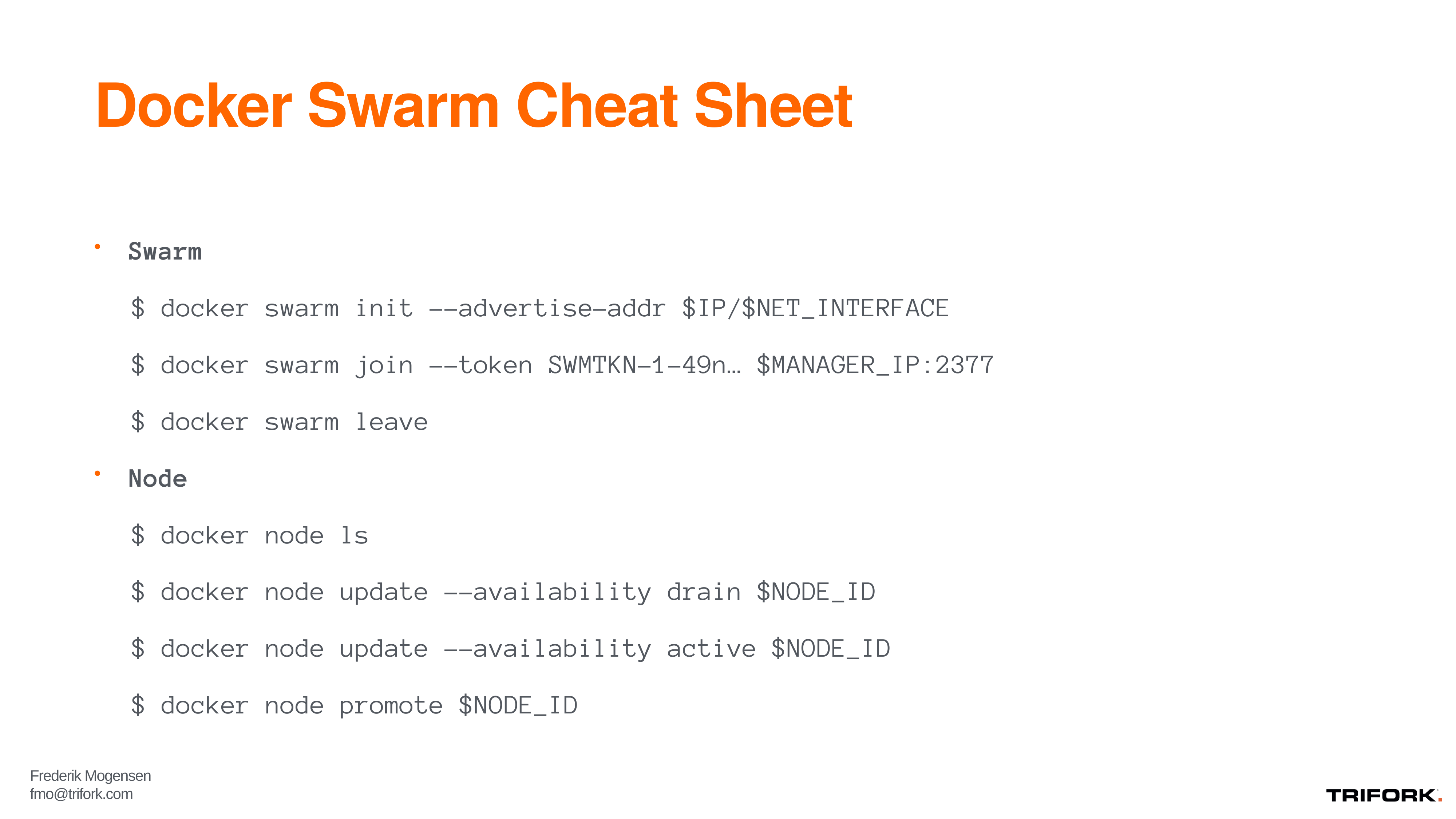

# Docker Swarm Cheat Sheet
Swarm
$ docker swarm init --advertise-addr $IP/$NET_INTERFACE
$ docker swarm join --token SWMTKN-1-49n… $MANAGER_IP:2377
$ docker swarm leave
Node
$ docker node ls
$ docker node update --availability drain $NODE_ID
$ docker node update --availability active $NODE_ID
$ docker node promote $NODE_ID